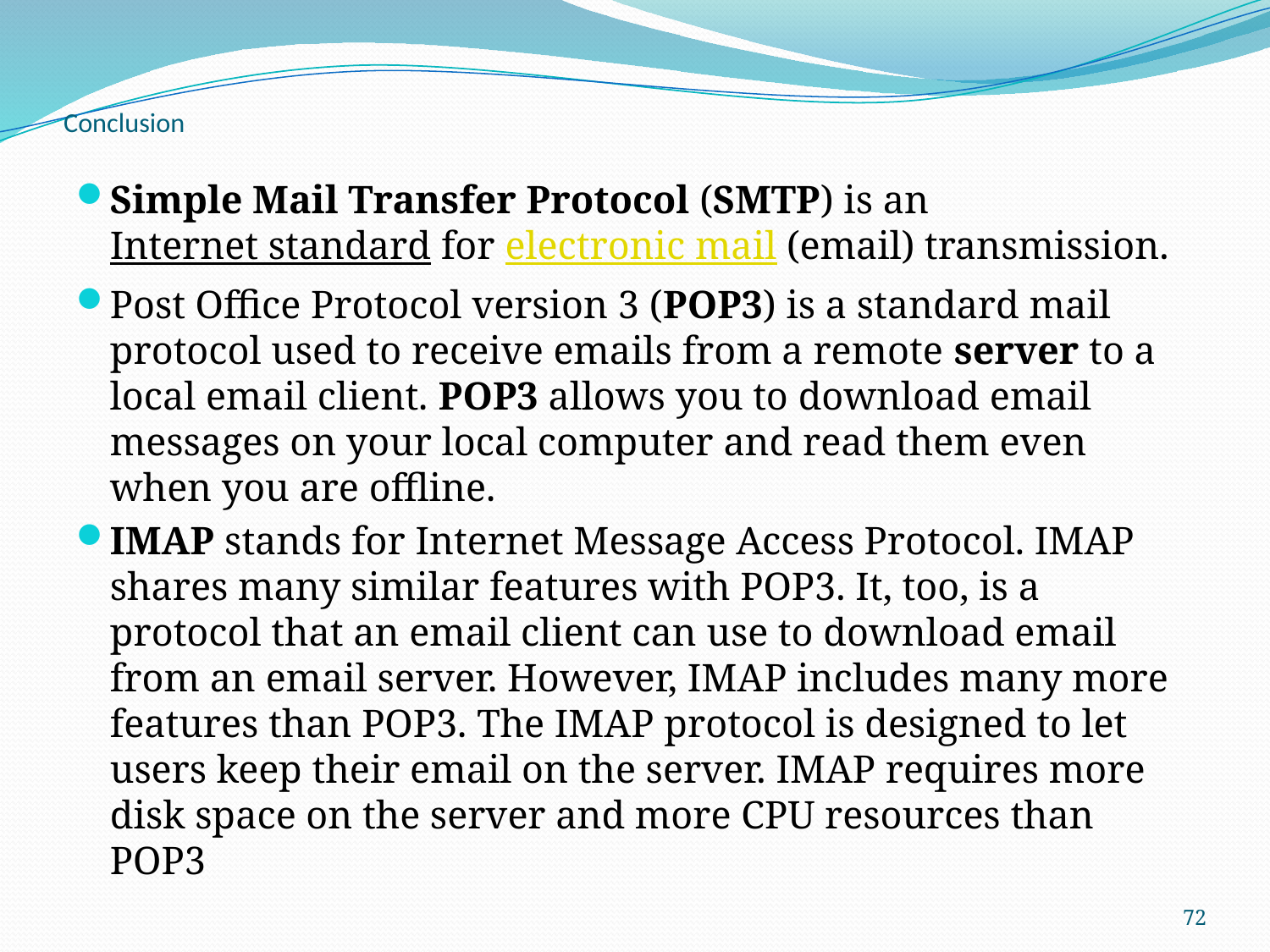

# Conclusion
Simple Mail Transfer Protocol (SMTP) is an Internet standard for electronic mail (email) transmission.
Post Office Protocol version 3 (POP3) is a standard mail protocol used to receive emails from a remote server to a local email client. POP3 allows you to download email messages on your local computer and read them even when you are offline.
IMAP stands for Internet Message Access Protocol. IMAP shares many similar features with POP3. It, too, is a protocol that an email client can use to download email from an email server. However, IMAP includes many more features than POP3. The IMAP protocol is designed to let users keep their email on the server. IMAP requires more disk space on the server and more CPU resources than POP3
72